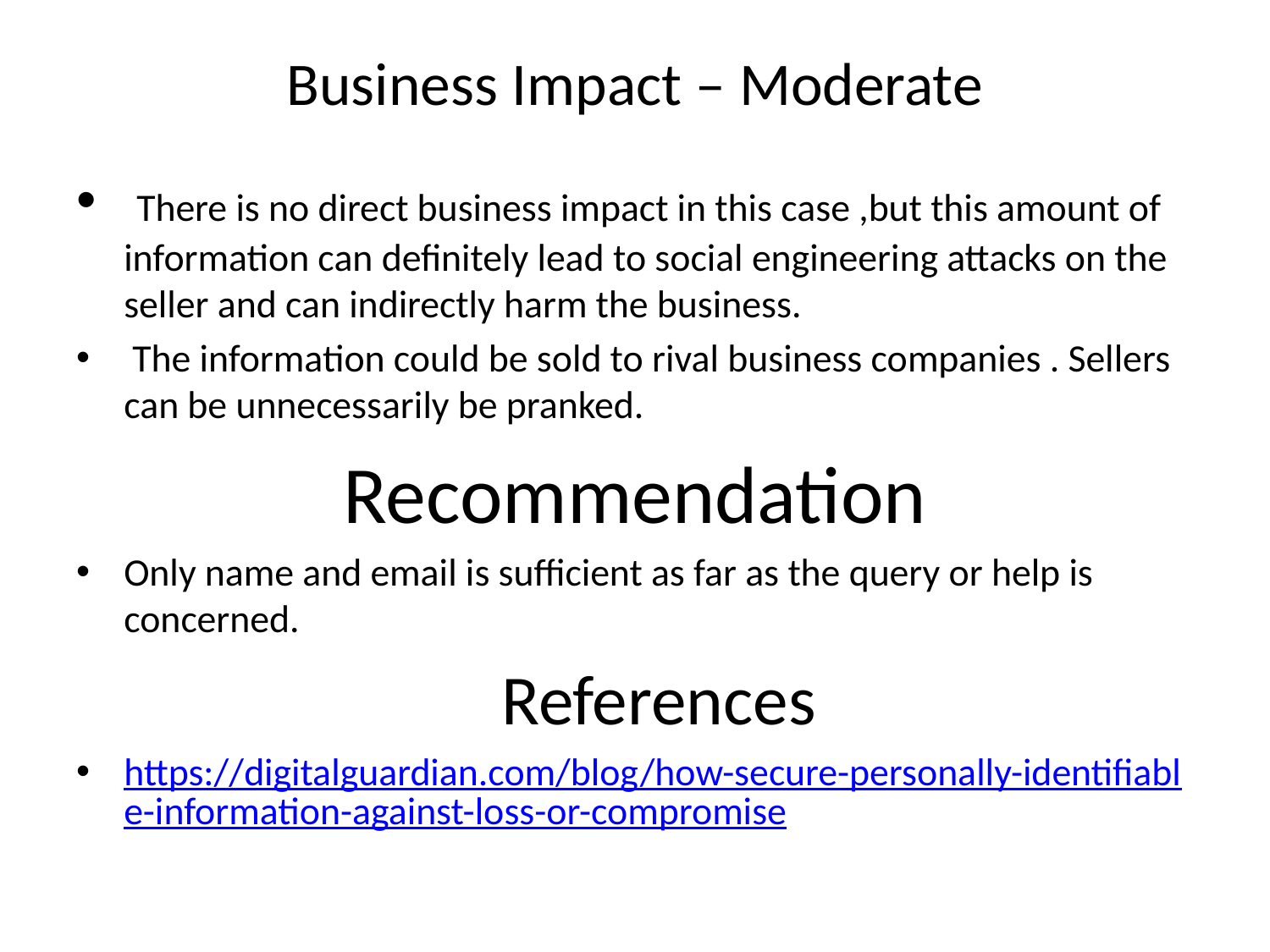

# Business Impact – Moderate
 There is no direct business impact in this case ,but this amount of information can definitely lead to social engineering attacks on the seller and can indirectly harm the business.
 The information could be sold to rival business companies . Sellers can be unnecessarily be pranked.
Recommendation
Only name and email is sufficient as far as the query or help is concerned.
   References
https://digitalguardian.com/blog/how-secure-personally-identifiable-information-against-loss-or-compromise